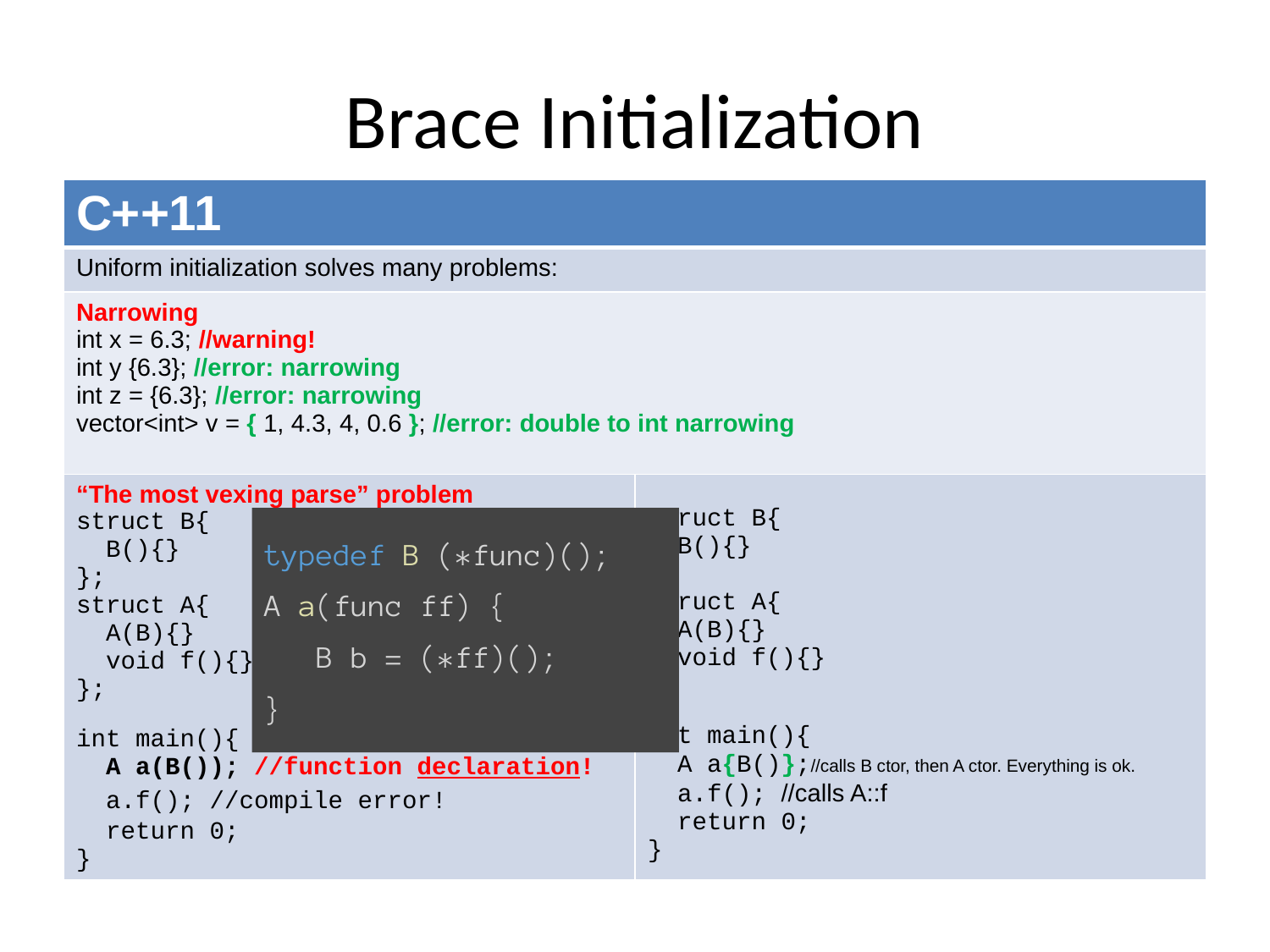

# Brace Initialization
| C++11 |  |
| --- | --- |
| Uniform initialization solves many problems: |  |
| Narrowing int x = 6.3; //warning! int y {6.3}; //error: narrowing int z = {6.3}; //error: narrowing vector<int> v = { 1, 4.3, 4, 0.6 }; //error: double to int narrowing |  |
| “The most vexing parse” problem struct B{ B(){} }; struct A{ A(B){} void f(){} }; int main(){ A a(B()); //function declaration! a.f(); //compile error! return 0; } | struct B{ B(){} }; struct A{ A(B){} void f(){} }; int main(){ A a{B()};//calls B ctor, then A ctor. Everything is ok. a.f(); //calls A::f return 0; } |
typedef B (*func)();
A a(func ff) {
   B b = (*ff)();
}